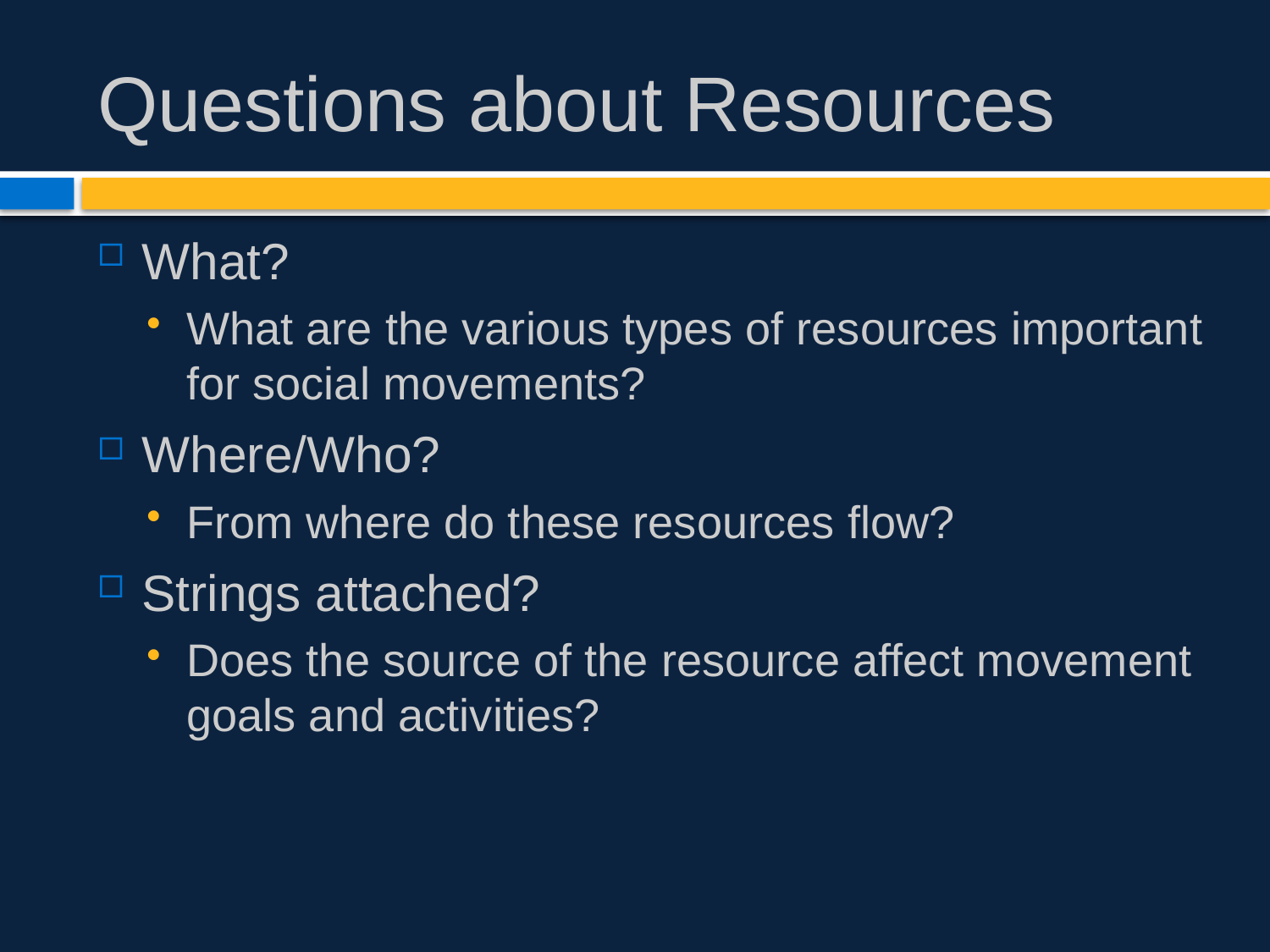

# Questions about Resources
What?
What are the various types of resources important for social movements?
Where/Who?
From where do these resources flow?
Strings attached?
Does the source of the resource affect movement goals and activities?